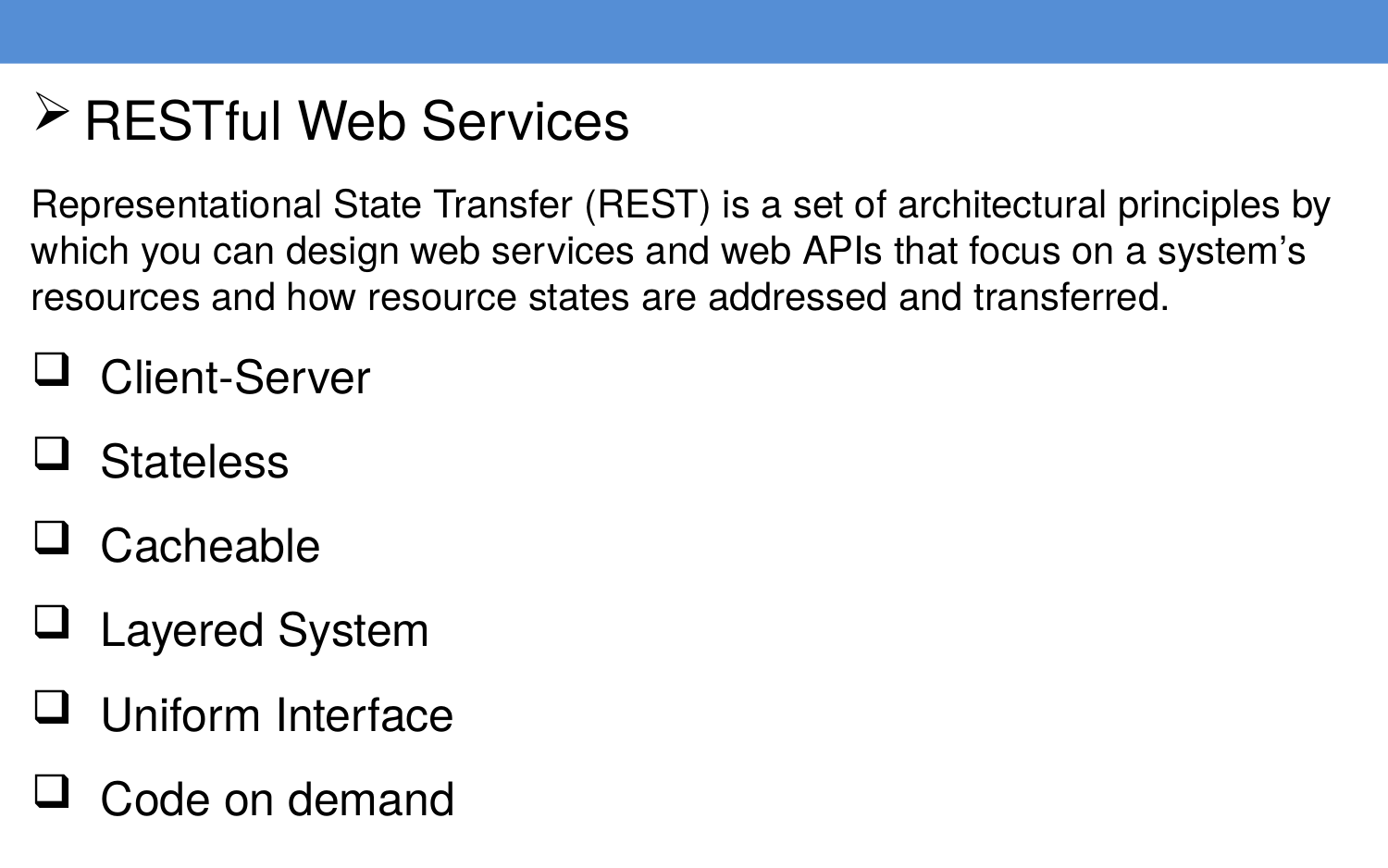

RESTful Web Services
Representational State Transfer (REST) is a set of architectural principles by which you can design web services and web APIs that focus on a system’s resources and how resource states are addressed and transferred.
Client-Server
Stateless
Cacheable
Layered System
Uniform Interface
Code on demand